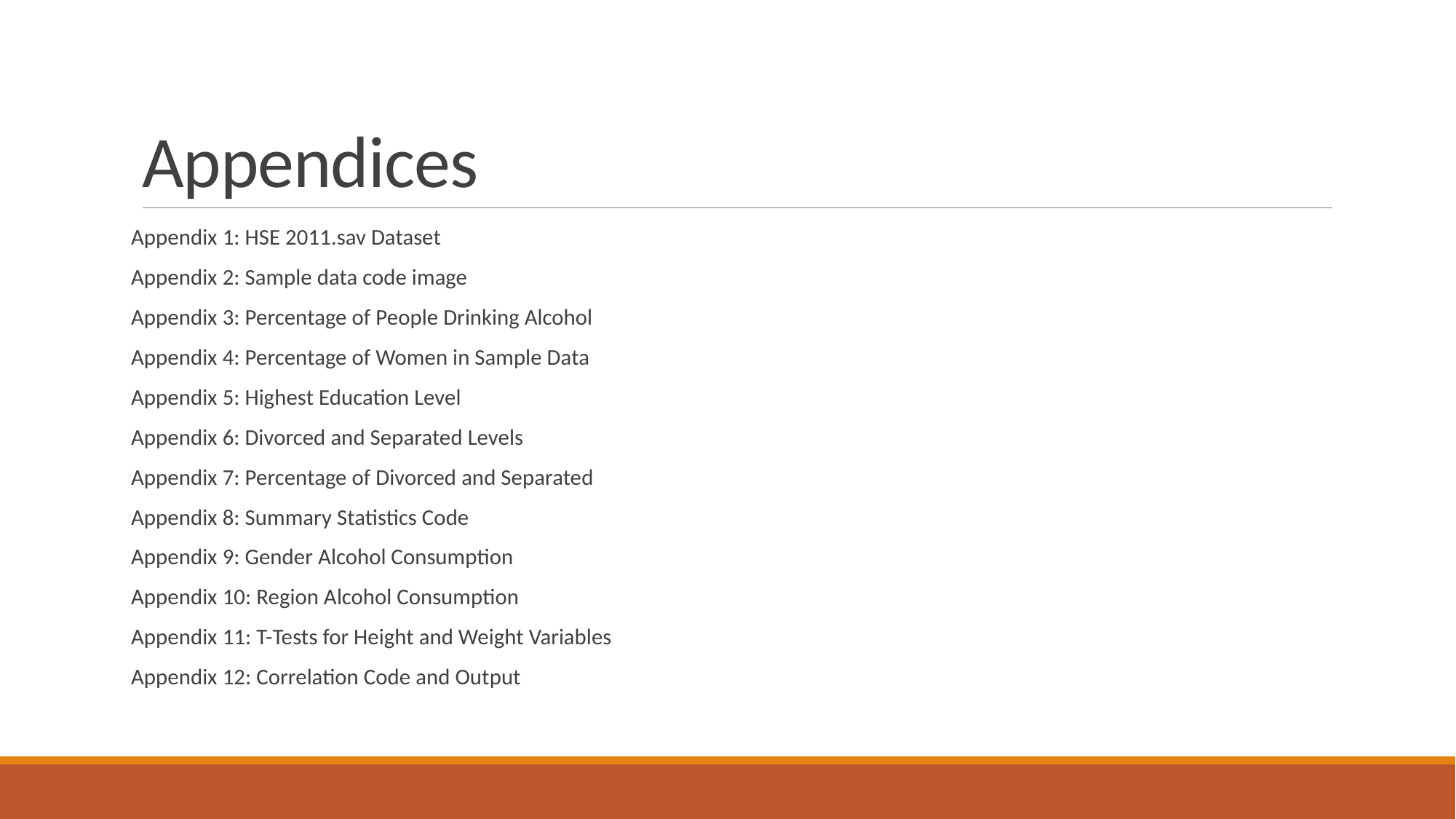

# Appendices
Appendix 1: HSE 2011.sav Dataset
Appendix 2: Sample data code image
Appendix 3: Percentage of People Drinking Alcohol
Appendix 4: Percentage of Women in Sample Data
Appendix 5: Highest Education Level
Appendix 6: Divorced and Separated Levels
Appendix 7: Percentage of Divorced and Separated
Appendix 8: Summary Statistics Code
Appendix 9: Gender Alcohol Consumption
Appendix 10: Region Alcohol Consumption
Appendix 11: T-Tests for Height and Weight Variables
Appendix 12: Correlation Code and Output